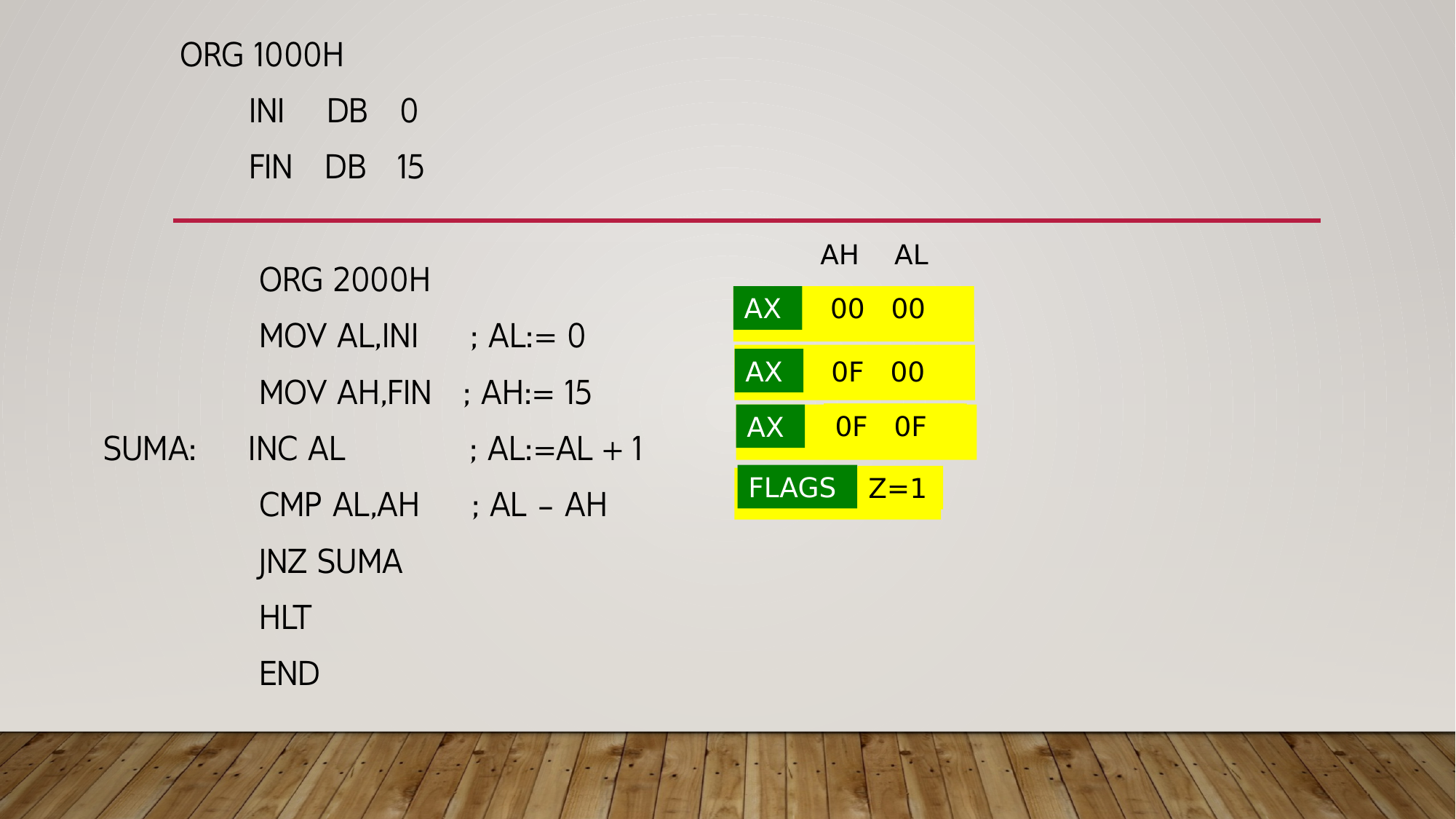

ORG 1000H
                INI    DB   0
                FIN   DB   15

                 ORG 2000H
                 MOV AL,INI     ; AL:= 0
                 MOV AH,FIN   ; AH:= 15
  SUMA:     INC AL            ; AL:=AL + 1
                 CMP AL,AH     ; AL – AH
                 JNZ SUMA
                 HLT
                 END

  AH    AL

AX
00   00

AX
0F   00
0F   03
0F   0F
AX
0F   01

0F   02
FLAGS

Z=0
Z=1